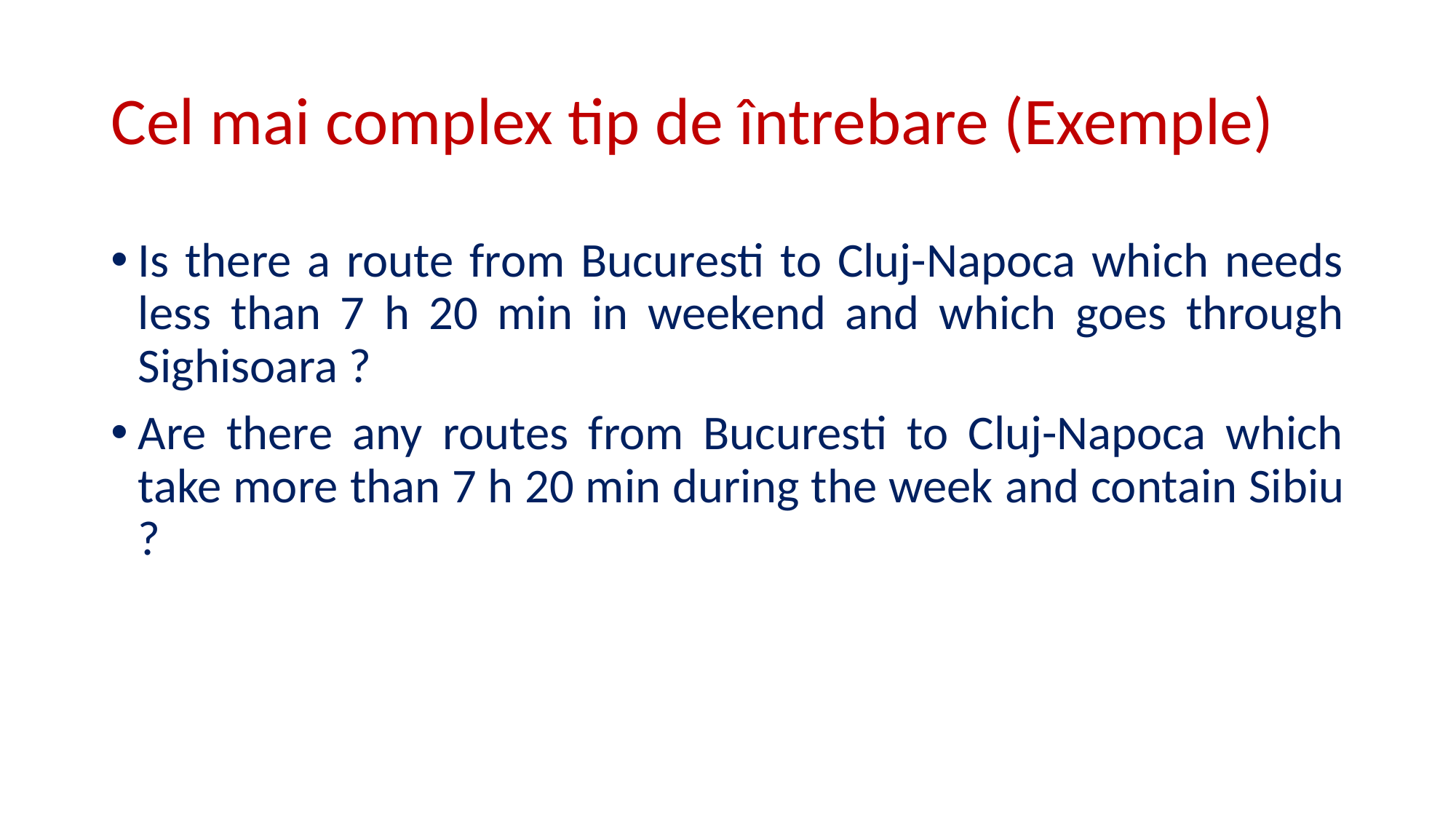

# Cel mai complex tip de întrebare (Exemple)
Is there a route from Bucuresti to Cluj-Napoca which needs less than 7 h 20 min in weekend and which goes through Sighisoara ?
Are there any routes from Bucuresti to Cluj-Napoca which take more than 7 h 20 min during the week and contain Sibiu ?